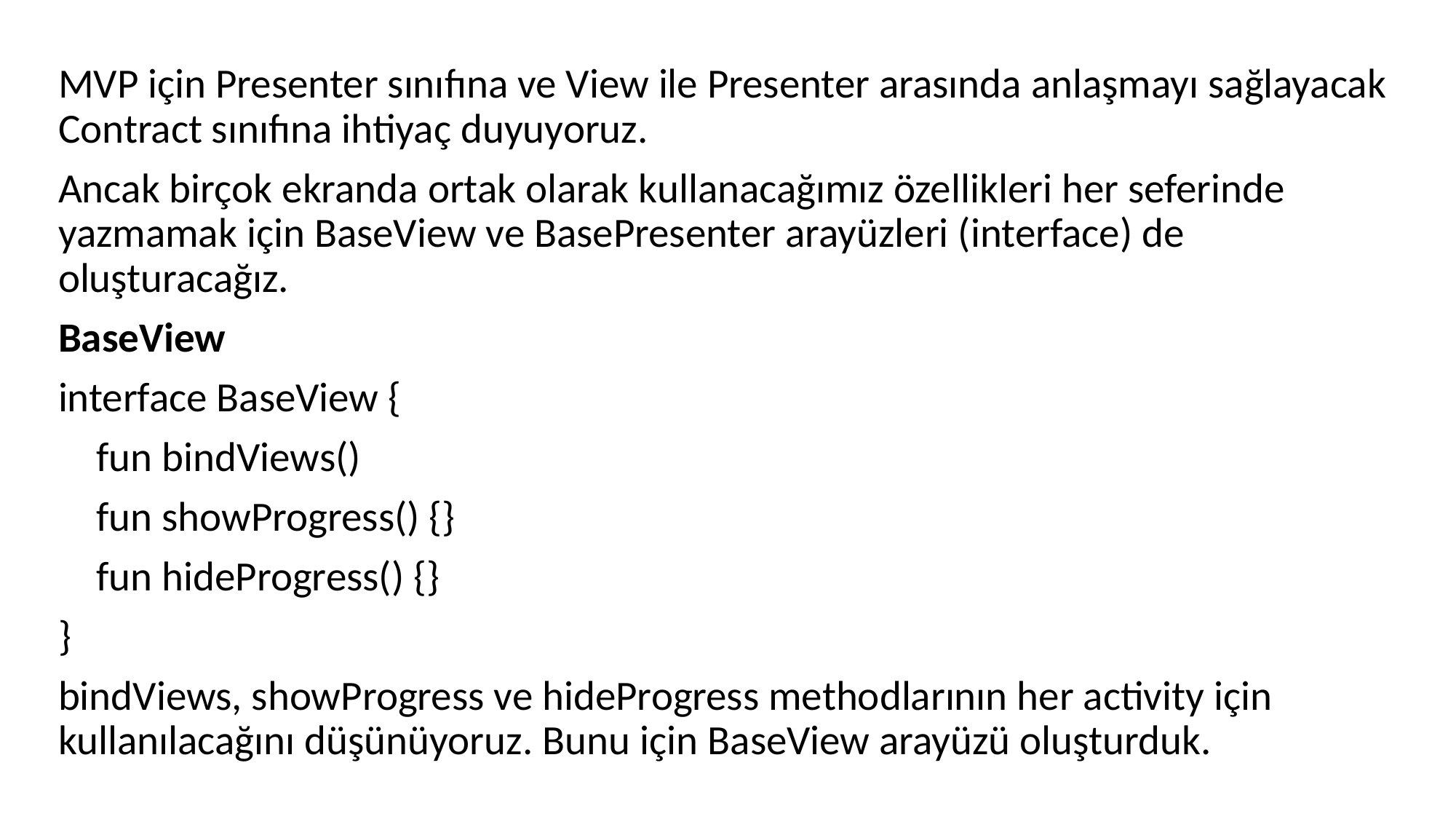

MVP için Presenter sınıfına ve View ile Presenter arasında anlaşmayı sağlayacak Contract sınıfına ihtiyaç duyuyoruz.
Ancak birçok ekranda ortak olarak kullanacağımız özellikleri her seferinde yazmamak için BaseView ve BasePresenter arayüzleri (interface) de oluşturacağız.
BaseView
interface BaseView {
    fun bindViews()
    fun showProgress() {}
    fun hideProgress() {}
}
bindViews, showProgress ve hideProgress methodlarının her activity için kullanılacağını düşünüyoruz. Bunu için BaseView arayüzü oluşturduk.